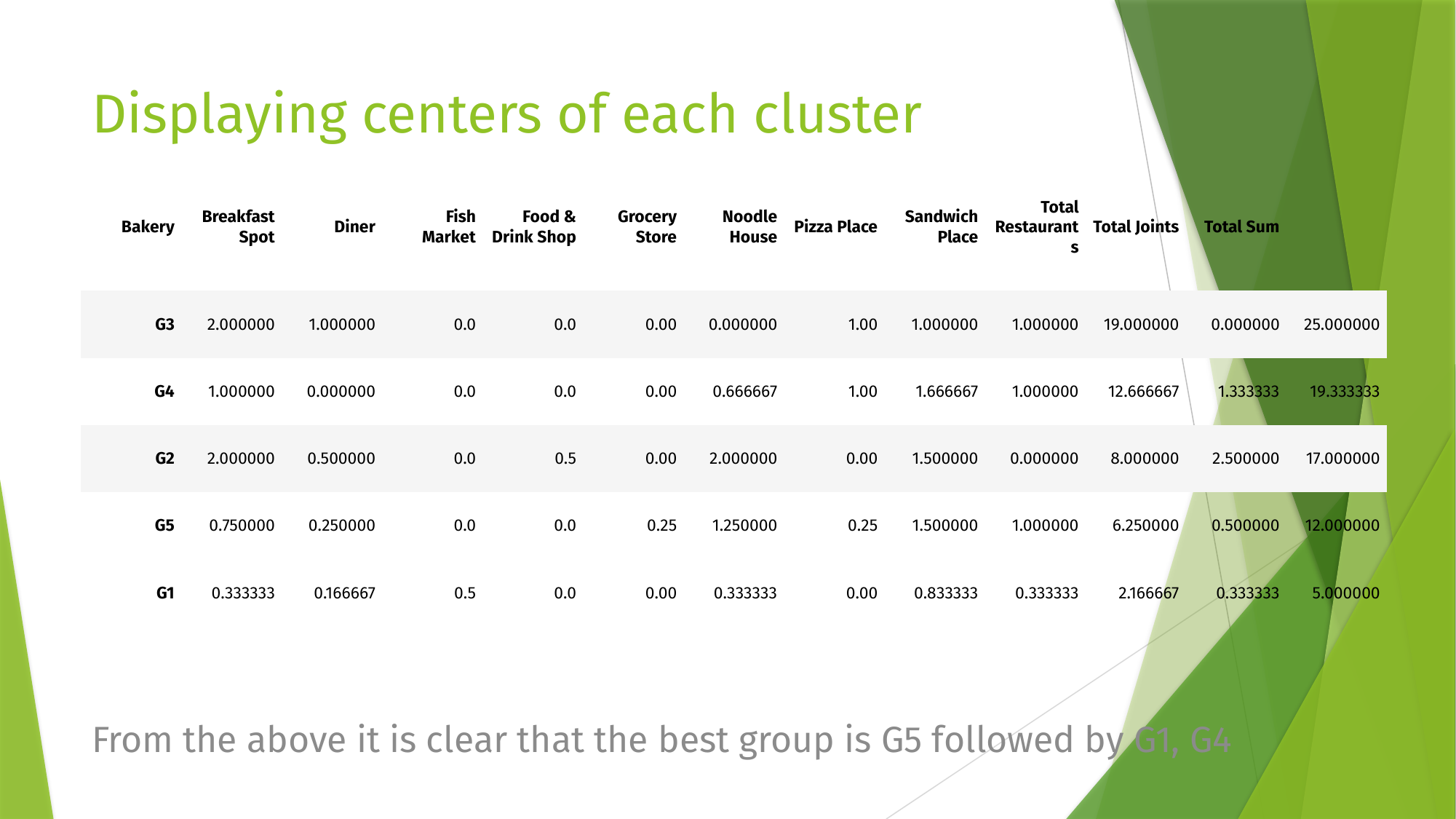

# Displaying centers of each cluster
| Bakery | Breakfast Spot | Diner | Fish Market | Food & Drink Shop | Grocery Store | Noodle House | Pizza Place | Sandwich Place | Total Restaurants | Total Joints | Total Sum |  |
| --- | --- | --- | --- | --- | --- | --- | --- | --- | --- | --- | --- | --- |
| G3 | 2.000000 | 1.000000 | 0.0 | 0.0 | 0.00 | 0.000000 | 1.00 | 1.000000 | 1.000000 | 19.000000 | 0.000000 | 25.000000 |
| G4 | 1.000000 | 0.000000 | 0.0 | 0.0 | 0.00 | 0.666667 | 1.00 | 1.666667 | 1.000000 | 12.666667 | 1.333333 | 19.333333 |
| G2 | 2.000000 | 0.500000 | 0.0 | 0.5 | 0.00 | 2.000000 | 0.00 | 1.500000 | 0.000000 | 8.000000 | 2.500000 | 17.000000 |
| G5 | 0.750000 | 0.250000 | 0.0 | 0.0 | 0.25 | 1.250000 | 0.25 | 1.500000 | 1.000000 | 6.250000 | 0.500000 | 12.000000 |
| G1 | 0.333333 | 0.166667 | 0.5 | 0.0 | 0.00 | 0.333333 | 0.00 | 0.833333 | 0.333333 | 2.166667 | 0.333333 | 5.000000 |
From the above it is clear that the best group is G5 followed by G1, G4